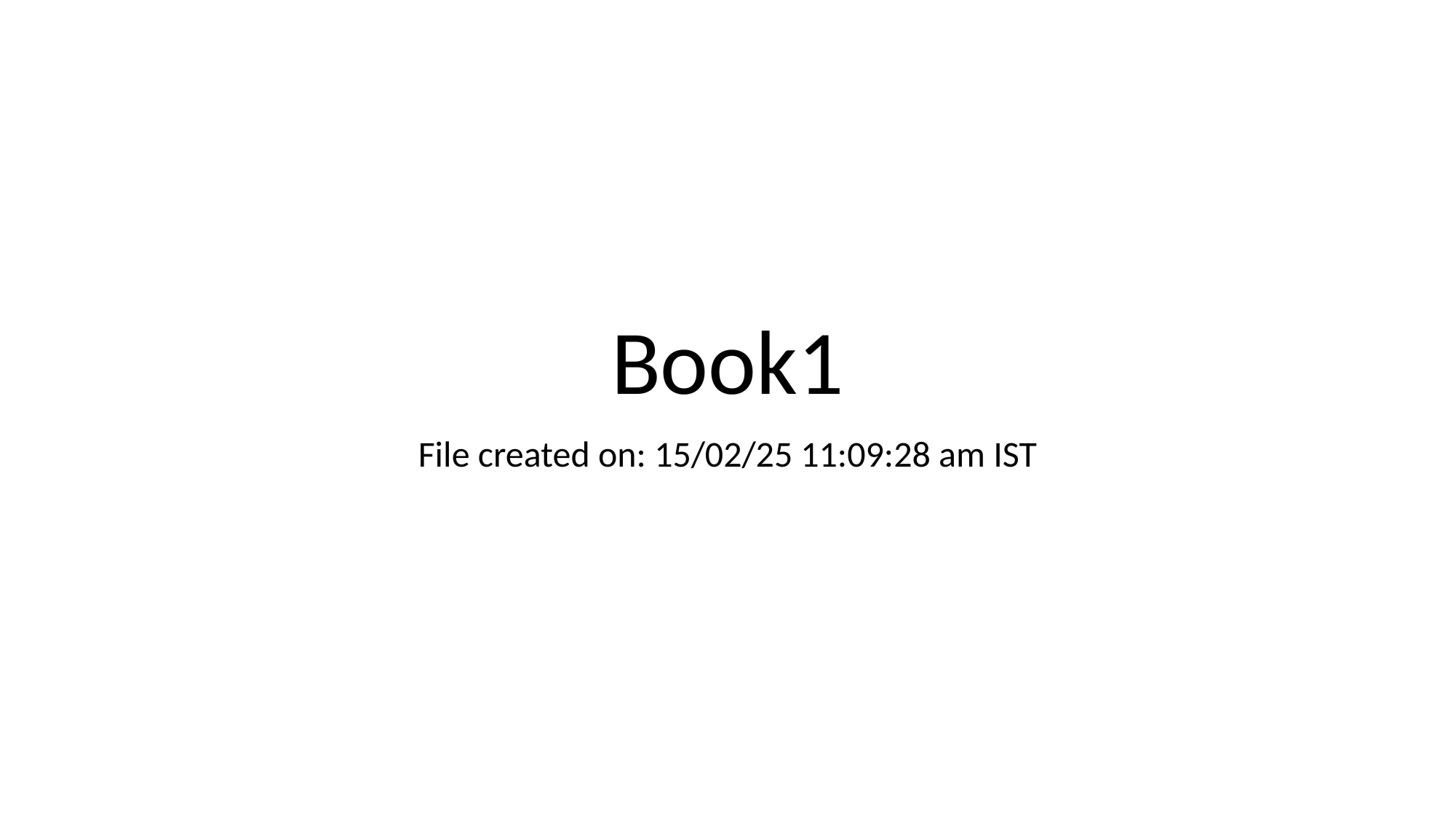

# Book1
File created on: 15/02/25 11:09:28 am IST